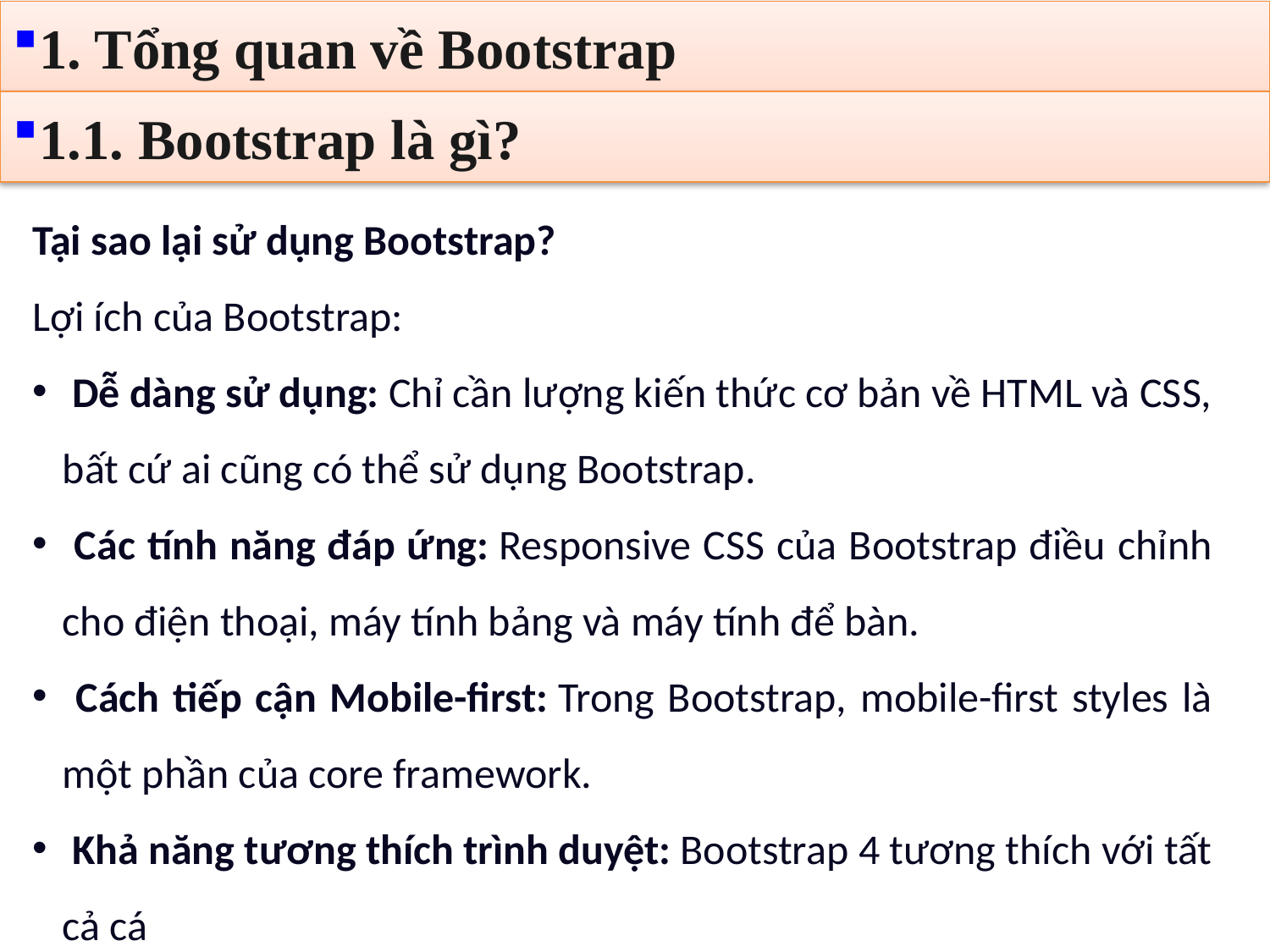

1. Tổng quan về Bootstrap
1.1. Bootstrap là gì?
Tại sao lại sử dụng Bootstrap?
Lợi ích của Bootstrap:
 Dễ dàng sử dụng: Chỉ cần lượng kiến thức cơ bản về HTML và CSS, bất cứ ai cũng có thể sử dụng Bootstrap.
 Các tính năng đáp ứng: Responsive CSS của Bootstrap điều chỉnh cho điện thoại, máy tính bảng và máy tính để bàn.
 Cách tiếp cận Mobile-first: Trong Bootstrap, mobile-first styles là một phần của core framework.
 Khả năng tương thích trình duyệt: Bootstrap 4 tương thích với tất cả cá